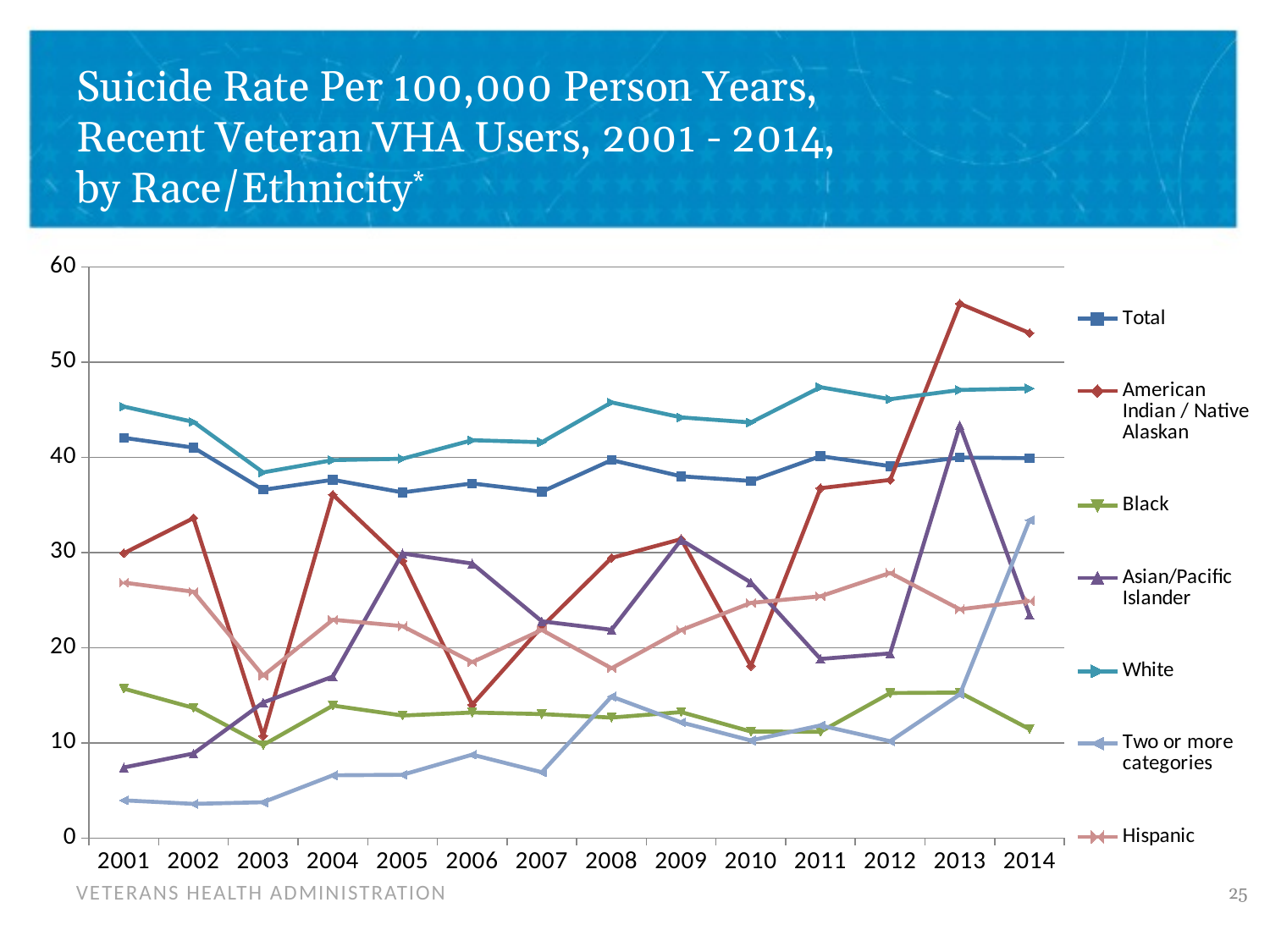

# Suicide Rate Per 100,000 Person Years, Recent Veteran VHA Users, 2001 - 2014, by Race/Ethnicity*

### Chart

| Category | Total | American Indian / Native Alaskan | Black  | Asian/Pacific Islander | White | Two or more categories  | Hispanic |
|---|---|---|---|---|---|---|---|
| 2001 | 42.04 | 29.91 | 15.69 | 7.41 | 45.32 | 3.96 | 26.83 |
| 2002 | 41.01 | 33.61 | 13.67 | 8.88 | 43.71 | 3.59 | 25.87 |
| 2003 | 36.58 | 10.72 | 9.77 | 14.23 | 38.41 | 3.76 | 17.05 |
| 2004 | 37.63 | 36.07 | 13.91 | 16.96 | 39.7 | 6.59 | 22.93 |
| 2005 | 36.31 | 29.11 | 12.87 | 29.89 | 39.84 | 6.64 | 22.26 |
| 2006 | 37.25 | 14.0 | 13.18 | 28.83 | 41.79 | 8.76 | 18.47 |
| 2007 | 36.38 | 22.19 | 13.02 | 22.76 | 41.58 | 6.91 | 21.86 |
| 2008 | 39.7 | 29.42 | 12.65 | 21.87 | 45.76 | 14.86 | 17.83 |
| 2009 | 38.0 | 31.4 | 13.23 | 31.32 | 44.19 | 12.15 | 21.84 |
| 2010 | 37.51 | 18.07 | 11.19 | 26.84 | 43.65 | 10.25 | 24.7 |
| 2011 | 40.11 | 36.75 | 11.16 | 18.81 | 47.36 | 11.83 | 25.39 |
| 2012 | 39.07 | 37.62 | 15.23 | 19.39 | 46.1 | 10.17 | 27.85 |
| 2013 | 39.97 | 56.13 | 15.28 | 43.35 | 47.07 | 15.09 | 24.02 |
| 2014 | 39.9 | 53.05 | 11.44 | 23.43 | 47.22 | 33.39 | 24.91 |
25